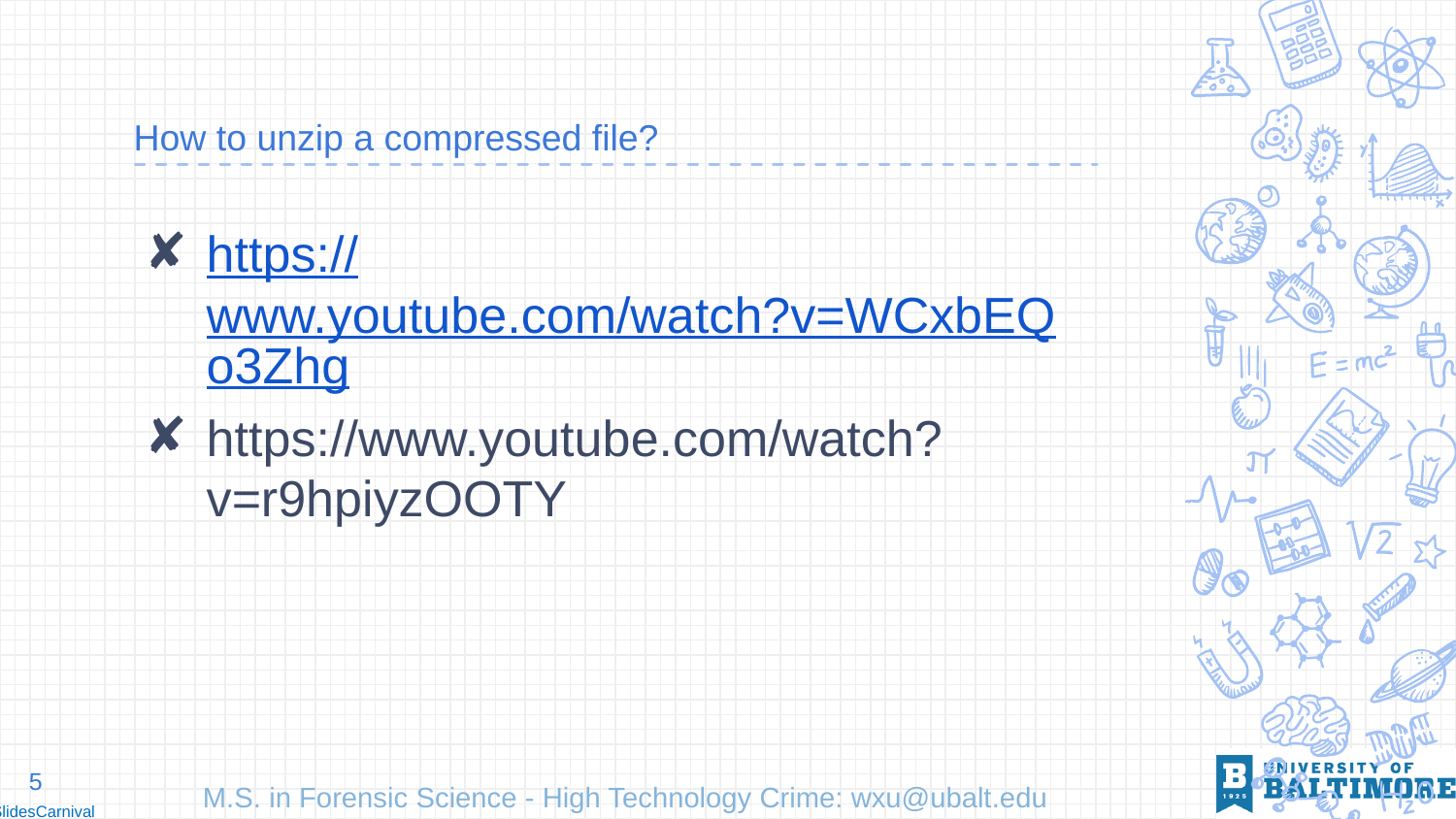

# How to unzip a compressed file?
https://www.youtube.com/watch?v=WCxbEQo3Zhg
https://www.youtube.com/watch?v=r9hpiyzOOTY
5